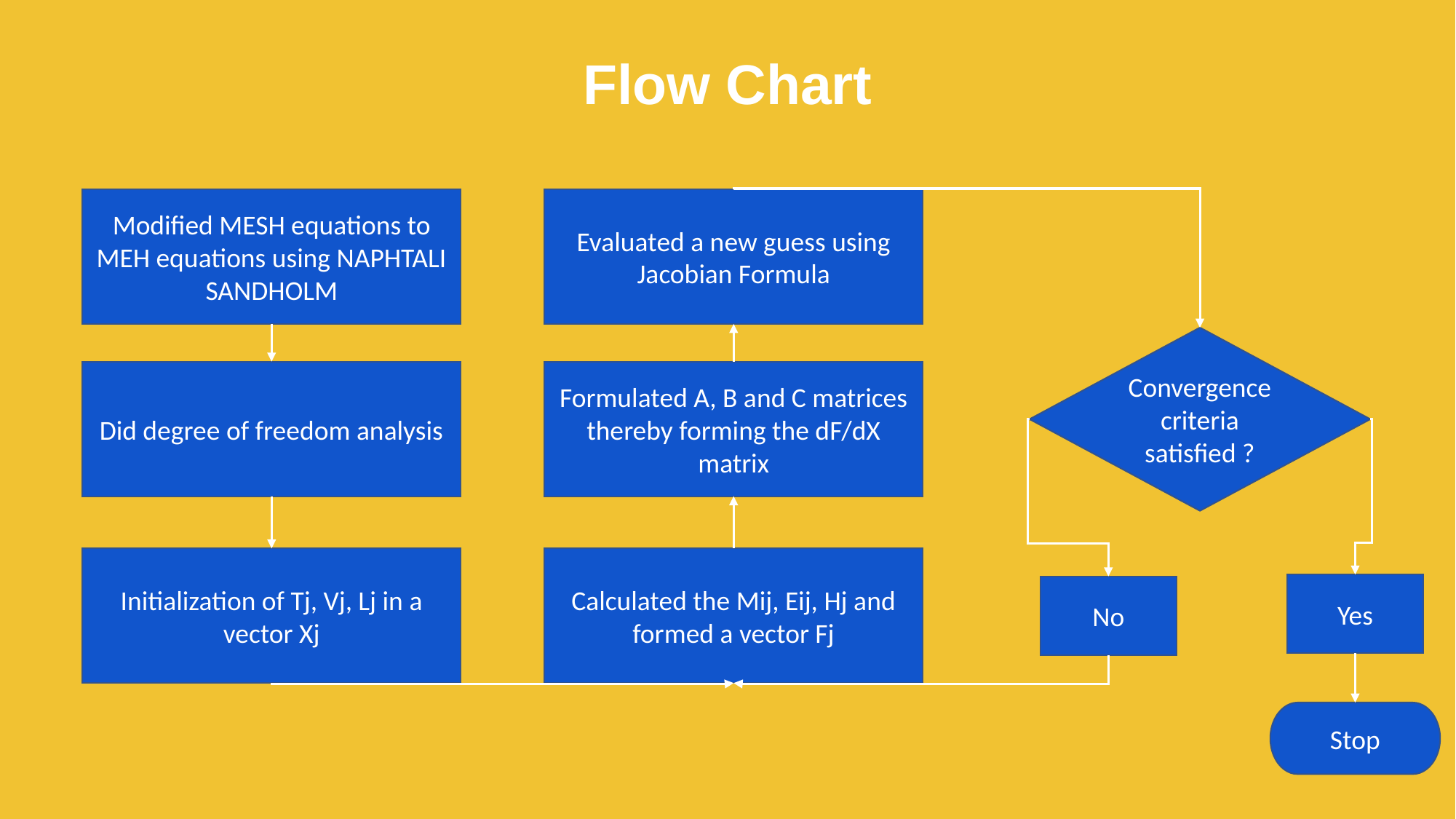

# Flow Chart
Modified MESH equations to MEH equations using NAPHTALI SANDHOLM
Evaluated a new guess using Jacobian Formula
Convergence criteria satisfied ?
Did degree of freedom analysis
Formulated A, B and C matrices thereby forming the dF/dX matrix
Initialization of Tj, Vj, Lj in a vector Xj
Calculated the Mij, Eij, Hj and formed a vector Fj
Yes
No
Stop